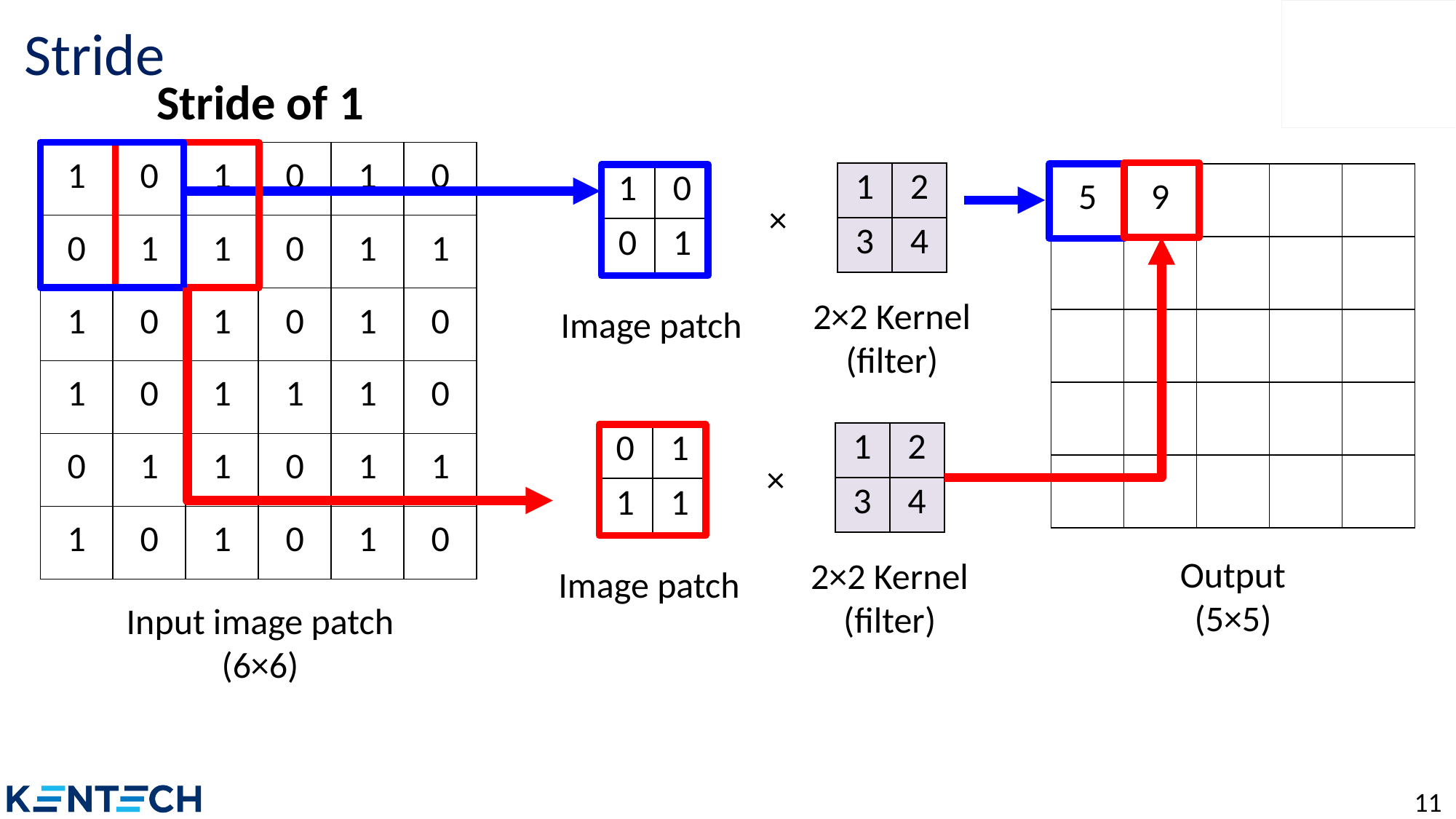

# Stride
Stride of 1
| 1 | 0 | 1 | 0 | 1 | 0 |
| --- | --- | --- | --- | --- | --- |
| 0 | 1 | 1 | 0 | 1 | 1 |
| 1 | 0 | 1 | 0 | 1 | 0 |
| 1 | 0 | 1 | 1 | 1 | 0 |
| 0 | 1 | 1 | 0 | 1 | 1 |
| 1 | 0 | 1 | 0 | 1 | 0 |

| 1 | 2 |
| --- | --- |
| 3 | 4 |
| 1 | 0 |
| --- | --- |
| 0 | 1 |
| 5 | 9 |  |  |  |
| --- | --- | --- | --- | --- |
|  |  |  |  |  |
|  |  |  |  |  |
|  |  |  |  |  |
|  |  |  |  |  |

×
2×2 Kernel
(filter)
Image patch
| 1 | 2 |
| --- | --- |
| 3 | 4 |
| 0 | 1 |
| --- | --- |
| 1 | 1 |

×
Output
(5×5)
2×2 Kernel
(filter)
Image patch
Input image patch
(6×6)
11